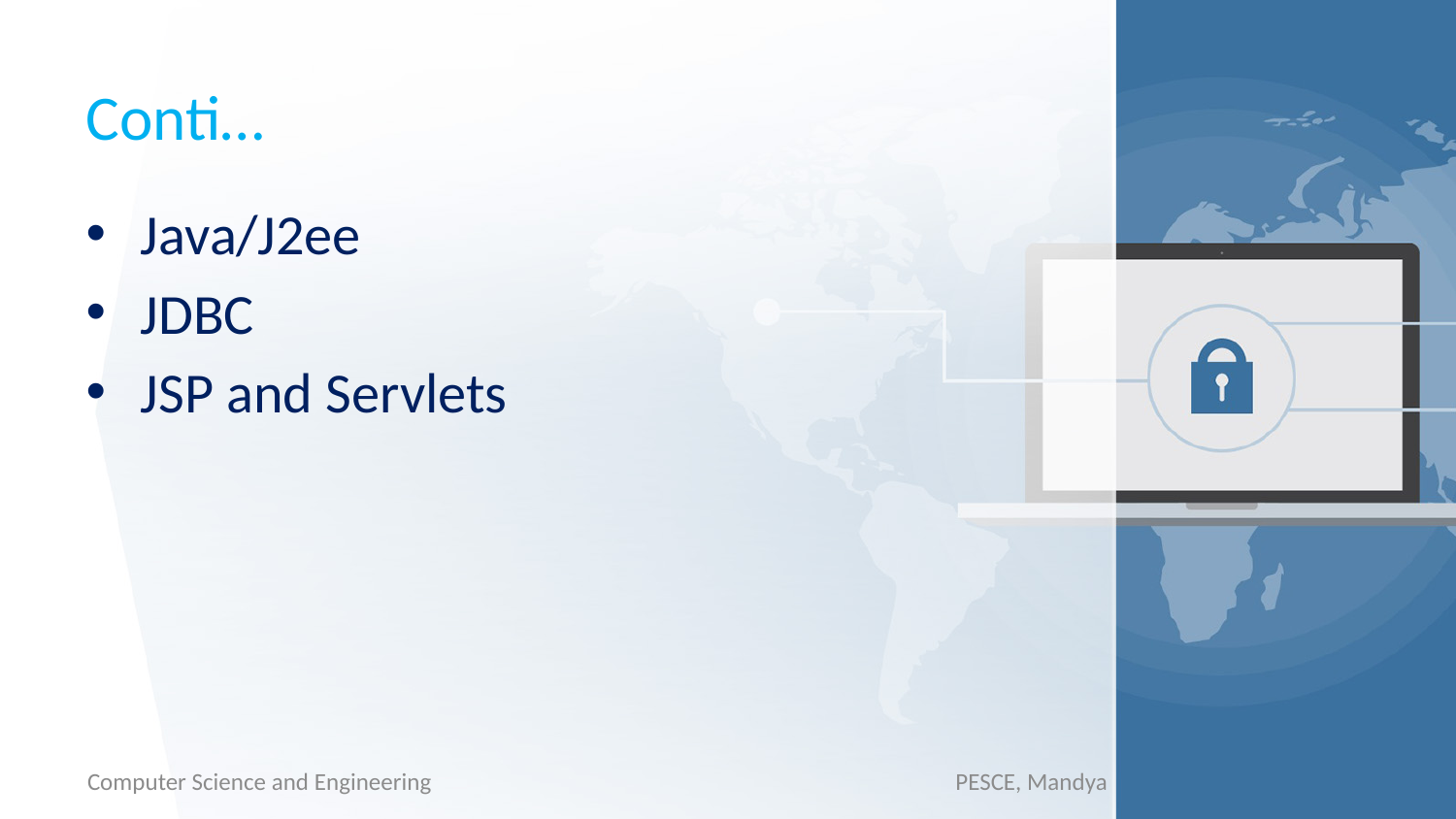

# Conti…
Java/J2ee
JDBC
JSP and Servlets

PESCE, Mandya
Computer Science and Engineering